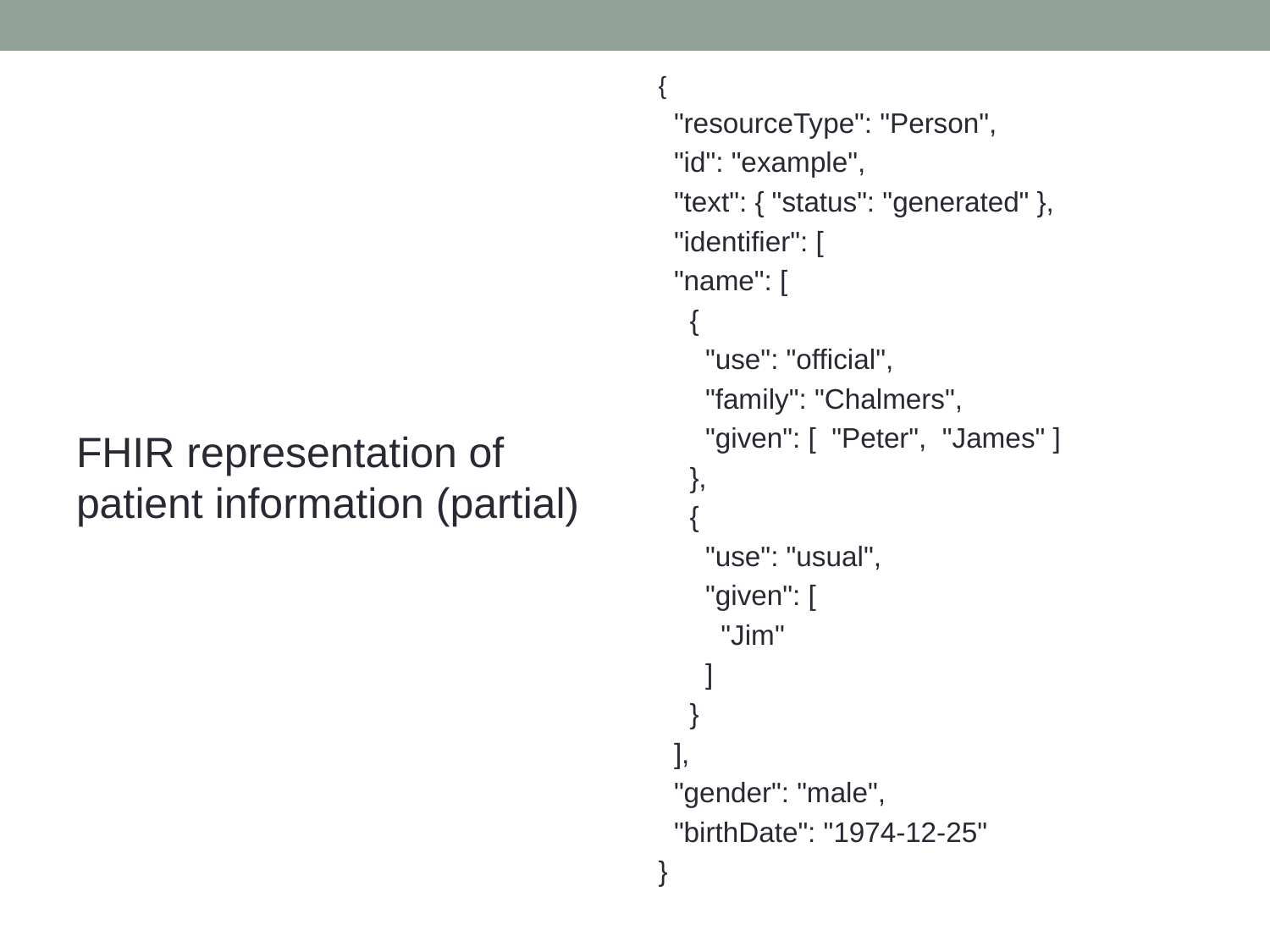

FHIR representation of patient information (partial)
{
  "resourceType": "Person",
  "id": "example",
  "text": { "status": "generated" },
  "identifier": [
  "name": [
    {
      "use": "official",
      "family": "Chalmers",
      "given": [  "Peter",  "James" ]
    },
    {
      "use": "usual",
      "given": [
        "Jim"
      ]
    }
  ],
  "gender": "male",
  "birthDate": "1974-12-25"
}